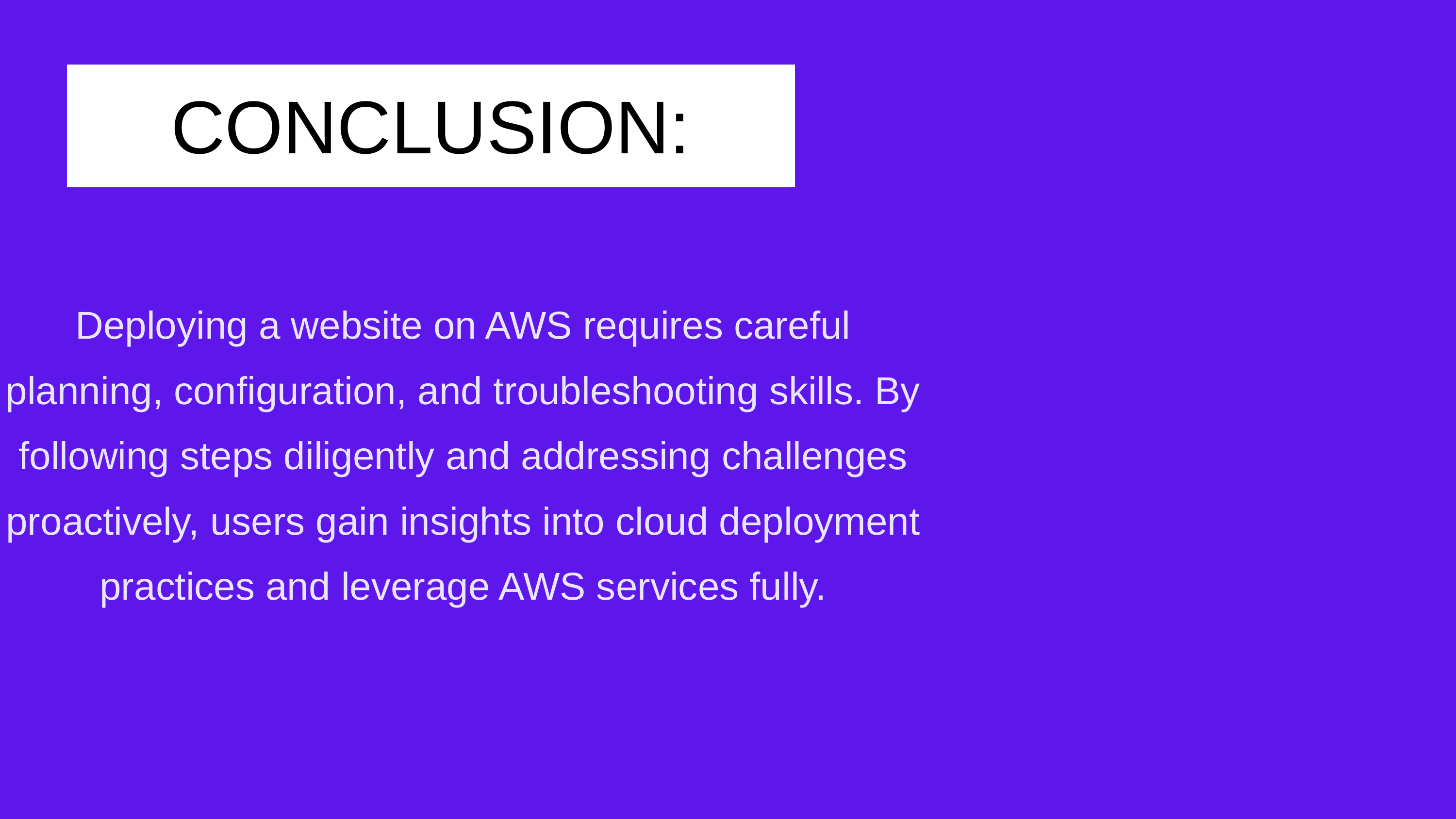

CONCLUSION:
Deploying a website on AWS requires careful planning, configuration, and troubleshooting skills. By following steps diligently and addressing challenges proactively, users gain insights into cloud deployment practices and leverage AWS services fully.